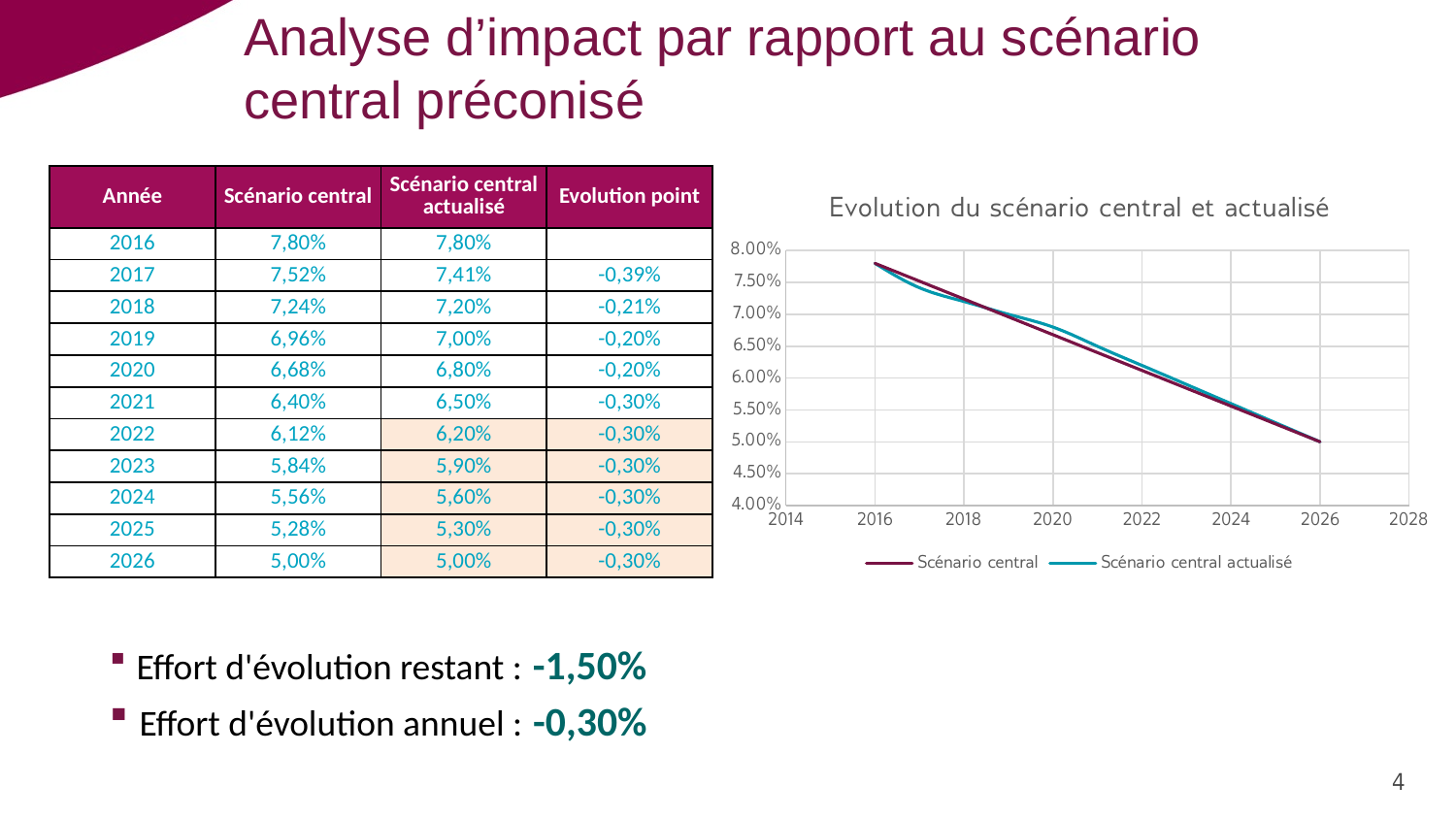

# Analyse d’impact par rapport au scénario  central préconisé
| Année | Scénario central | Scénario central actualisé | Evolution point |
| --- | --- | --- | --- |
| 2016 | 7,80% | 7,80% |  |
| 2017 | 7,52% | 7,41% | -0,39% |
| 2018 | 7,24% | 7,20% | -0,21% |
| 2019 | 6,96% | 7,00% | -0,20% |
| 2020 | 6,68% | 6,80% | -0,20% |
| 2021 | 6,40% | 6,50% | -0,30% |
| 2022 | 6,12% | 6,20% | -0,30% |
| 2023 | 5,84% | 5,90% | -0,30% |
| 2024 | 5,56% | 5,60% | -0,30% |
| 2025 | 5,28% | 5,30% | -0,30% |
| 2026 | 5,00% | 5,00% | -0,30% |

### Chart: Evolution du scénario central et actualisé

| Category | Scénario central | Scénario central actualisé |
|---|---|---|
 Effort d'évolution restant : -1,50%
 Effort d'évolution annuel : -0,30%
4